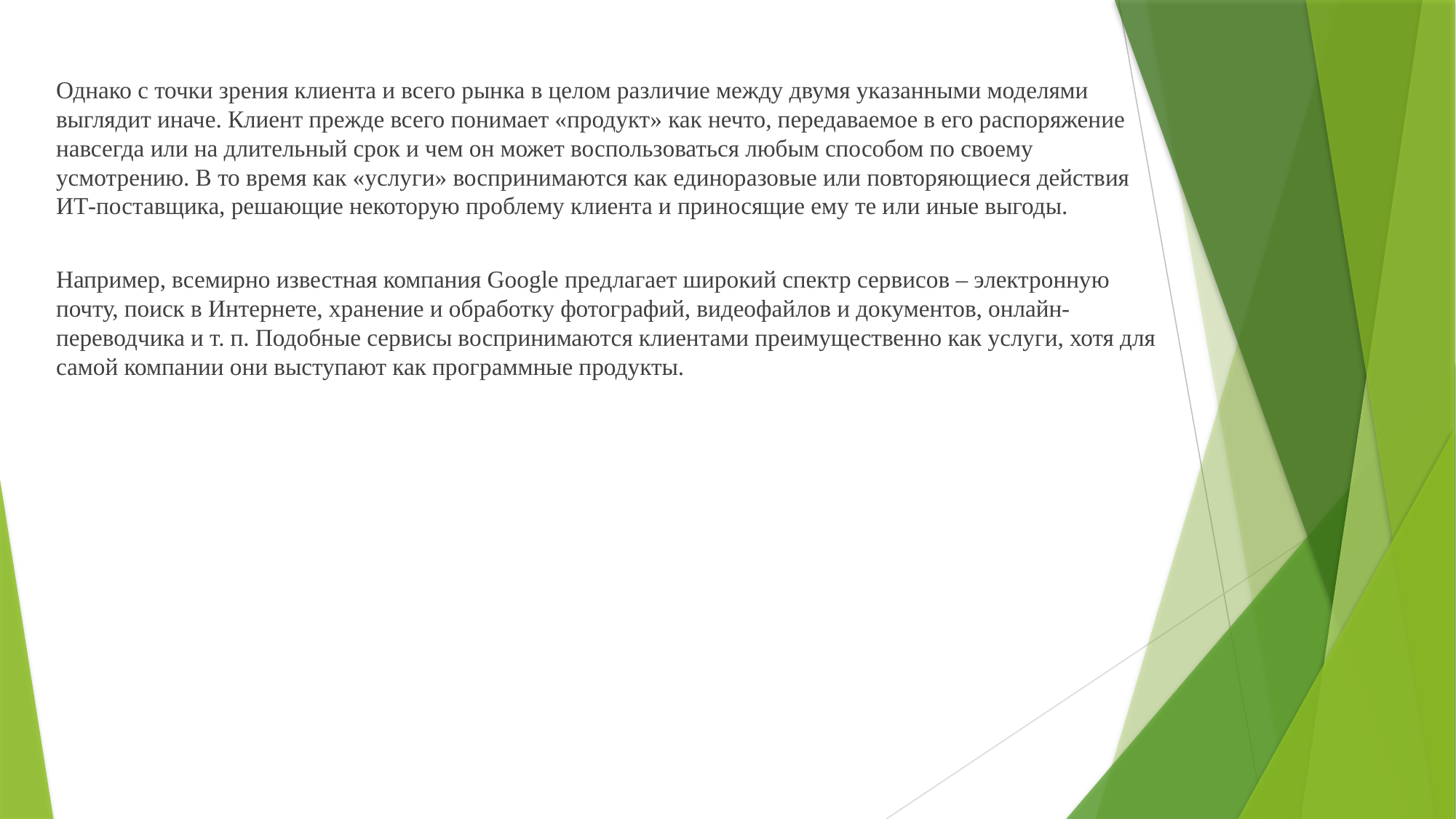

Однако с точки зрения клиента и всего рынка в целом различие между двумя указанными моделями выглядит иначе. Клиент прежде всего понимает «продукт» как нечто, передаваемое в его распоряжение навсегда или на длительный срок и чем он может воспользоваться любым способом по своему усмотрению. В то время как «услуги» воспринимаются как единоразовые или повторяющиеся действия ИТ-поставщика, решающие некоторую проблему клиента и приносящие ему те или иные выгоды.
Например, всемирно известная компания Google предлагает широкий спектр сервисов – электронную почту, поиск в Интернете, хранение и обработку фотографий, видеофайлов и документов, онлайн-переводчика и т. п. Подобные сервисы воспринимаются клиентами преимущественно как услуги, хотя для самой компании они выступают как программные продукты.